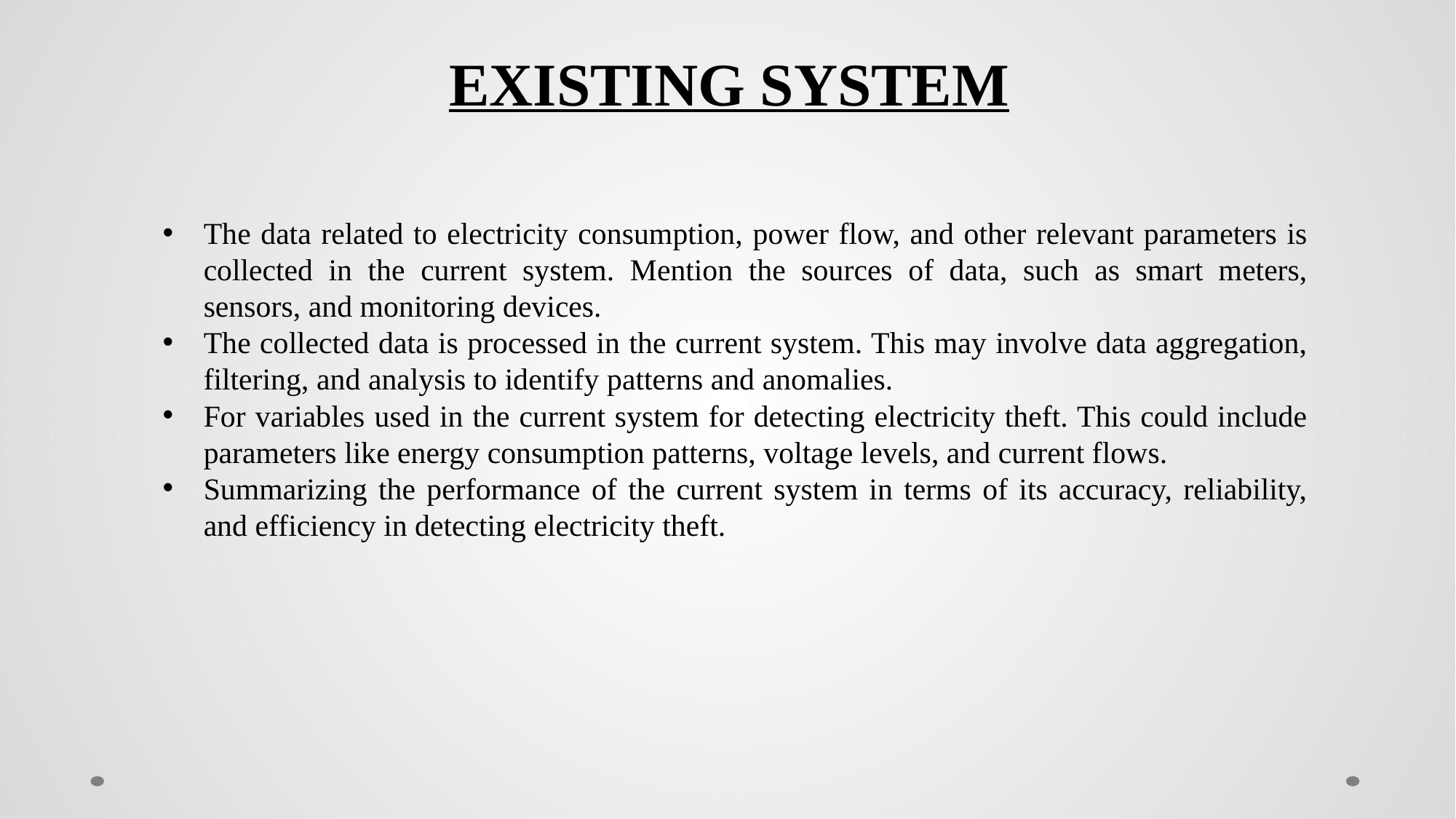

EXISTING SYSTEM
The data related to electricity consumption, power flow, and other relevant parameters is collected in the current system. Mention the sources of data, such as smart meters, sensors, and monitoring devices.
The collected data is processed in the current system. This may involve data aggregation, filtering, and analysis to identify patterns and anomalies.
For variables used in the current system for detecting electricity theft. This could include parameters like energy consumption patterns, voltage levels, and current flows.
Summarizing the performance of the current system in terms of its accuracy, reliability, and efficiency in detecting electricity theft.